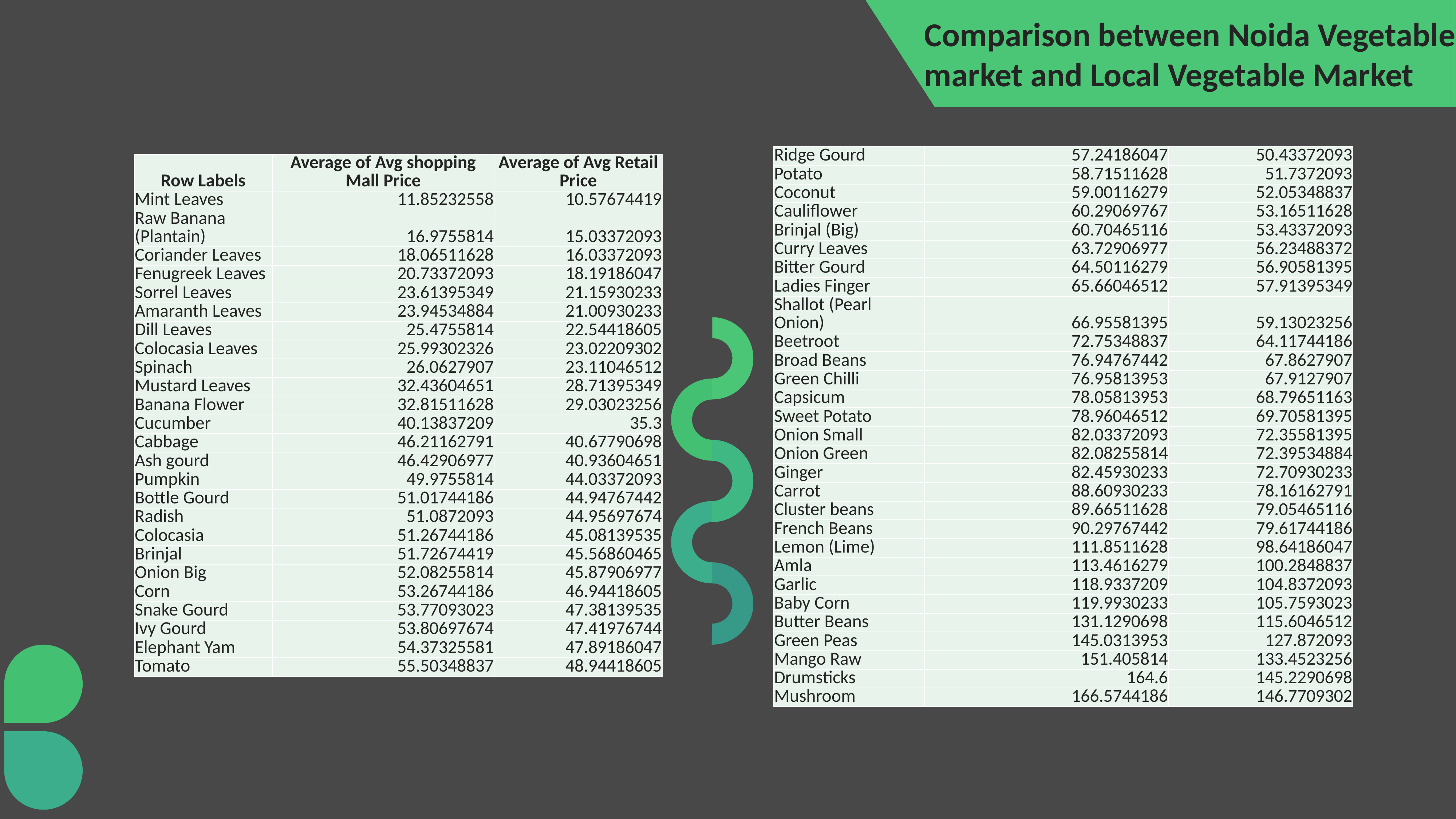

Comparison between Noida Vegetable market and Local Vegetable Market
| Ridge Gourd | 57.24186047 | 50.43372093 |
| --- | --- | --- |
| Potato | 58.71511628 | 51.7372093 |
| Coconut | 59.00116279 | 52.05348837 |
| Cauliflower | 60.29069767 | 53.16511628 |
| Brinjal (Big) | 60.70465116 | 53.43372093 |
| Curry Leaves | 63.72906977 | 56.23488372 |
| Bitter Gourd | 64.50116279 | 56.90581395 |
| Ladies Finger | 65.66046512 | 57.91395349 |
| Shallot (Pearl Onion) | 66.95581395 | 59.13023256 |
| Beetroot | 72.75348837 | 64.11744186 |
| Broad Beans | 76.94767442 | 67.8627907 |
| Green Chilli | 76.95813953 | 67.9127907 |
| Capsicum | 78.05813953 | 68.79651163 |
| Sweet Potato | 78.96046512 | 69.70581395 |
| Onion Small | 82.03372093 | 72.35581395 |
| Onion Green | 82.08255814 | 72.39534884 |
| Ginger | 82.45930233 | 72.70930233 |
| Carrot | 88.60930233 | 78.16162791 |
| Cluster beans | 89.66511628 | 79.05465116 |
| French Beans | 90.29767442 | 79.61744186 |
| Lemon (Lime) | 111.8511628 | 98.64186047 |
| Amla | 113.4616279 | 100.2848837 |
| Garlic | 118.9337209 | 104.8372093 |
| Baby Corn | 119.9930233 | 105.7593023 |
| Butter Beans | 131.1290698 | 115.6046512 |
| Green Peas | 145.0313953 | 127.872093 |
| Mango Raw | 151.405814 | 133.4523256 |
| Drumsticks | 164.6 | 145.2290698 |
| Mushroom | 166.5744186 | 146.7709302 |
| Row Labels | Average of Avg shopping Mall Price | Average of Avg Retail Price |
| --- | --- | --- |
| Mint Leaves | 11.85232558 | 10.57674419 |
| Raw Banana (Plantain) | 16.9755814 | 15.03372093 |
| Coriander Leaves | 18.06511628 | 16.03372093 |
| Fenugreek Leaves | 20.73372093 | 18.19186047 |
| Sorrel Leaves | 23.61395349 | 21.15930233 |
| Amaranth Leaves | 23.94534884 | 21.00930233 |
| Dill Leaves | 25.4755814 | 22.54418605 |
| Colocasia Leaves | 25.99302326 | 23.02209302 |
| Spinach | 26.0627907 | 23.11046512 |
| Mustard Leaves | 32.43604651 | 28.71395349 |
| Banana Flower | 32.81511628 | 29.03023256 |
| Cucumber | 40.13837209 | 35.3 |
| Cabbage | 46.21162791 | 40.67790698 |
| Ash gourd | 46.42906977 | 40.93604651 |
| Pumpkin | 49.9755814 | 44.03372093 |
| Bottle Gourd | 51.01744186 | 44.94767442 |
| Radish | 51.0872093 | 44.95697674 |
| Colocasia | 51.26744186 | 45.08139535 |
| Brinjal | 51.72674419 | 45.56860465 |
| Onion Big | 52.08255814 | 45.87906977 |
| Corn | 53.26744186 | 46.94418605 |
| Snake Gourd | 53.77093023 | 47.38139535 |
| Ivy Gourd | 53.80697674 | 47.41976744 |
| Elephant Yam | 54.37325581 | 47.89186047 |
| Tomato | 55.50348837 | 48.94418605 |